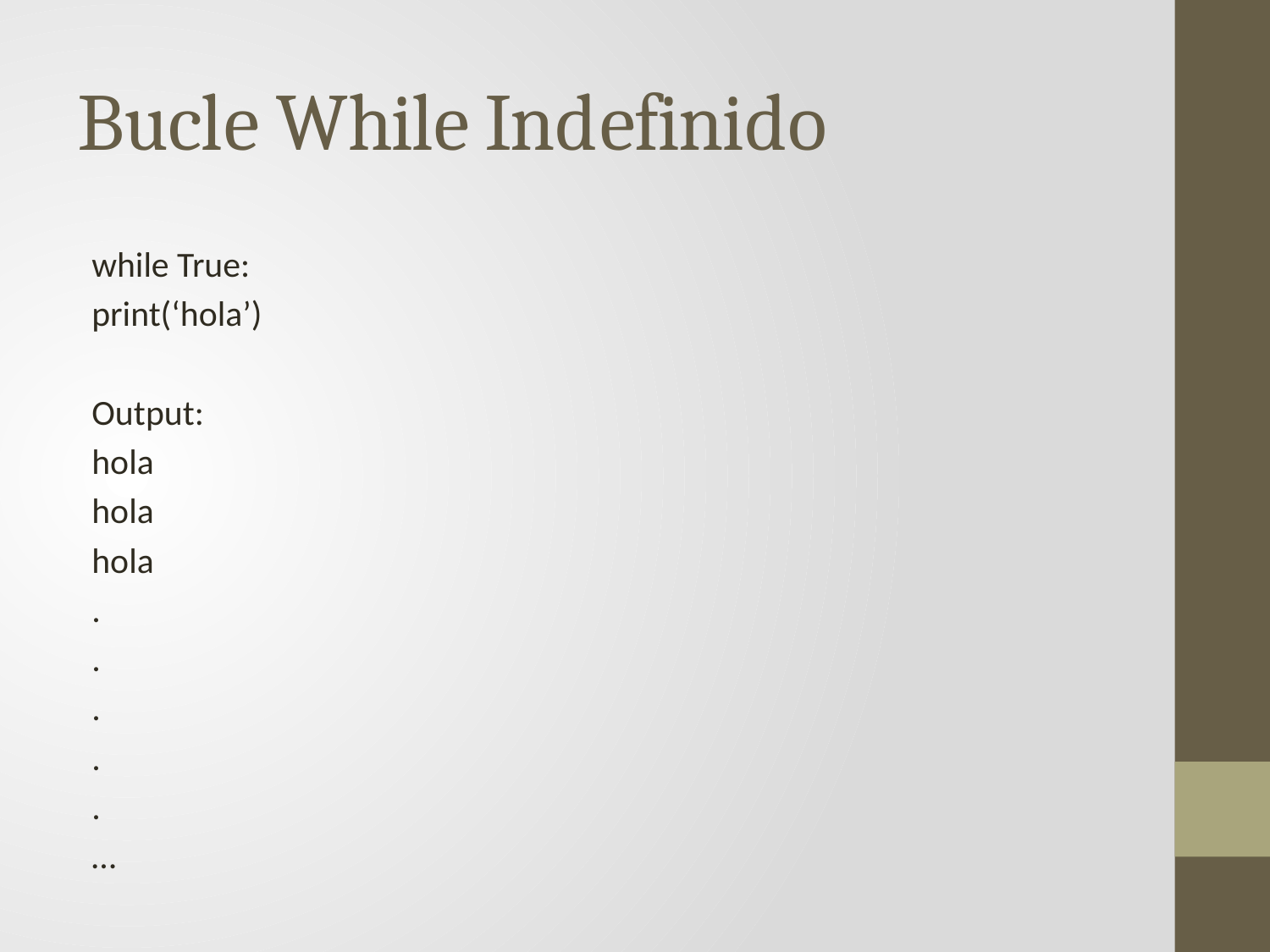

# Bucle While Indefinido

while True:
	print(‘hola’)

Output:
hola
hola
hola
.
.
.
.
.
…